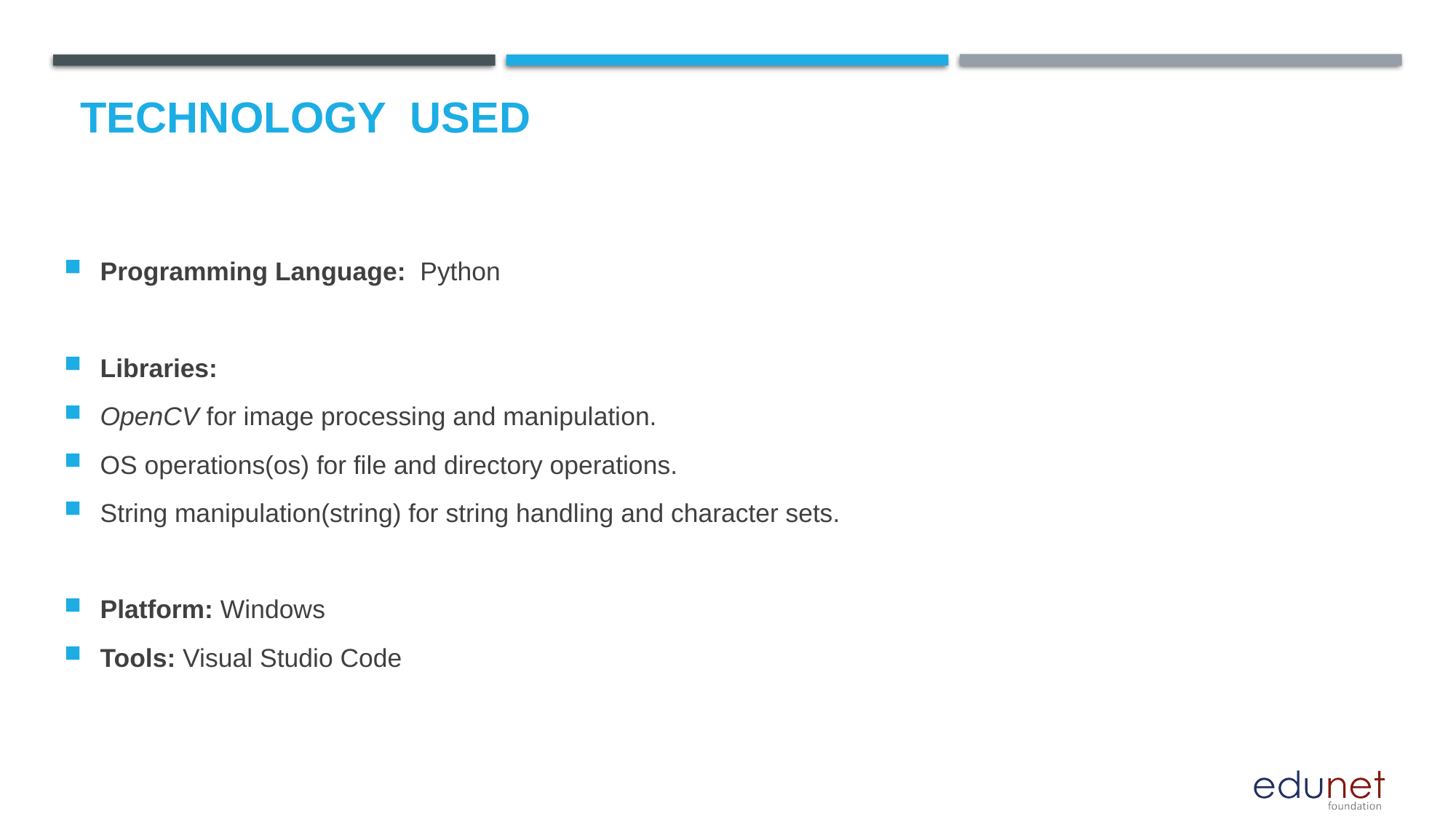

# Technology  used
Programming Language:  Python

Libraries:
OpenCV for image processing and manipulation.
OS operations(os) for file and directory operations.
String manipulation(string) for string handling and character sets.

Platform: Windows
Tools: Visual Studio Code